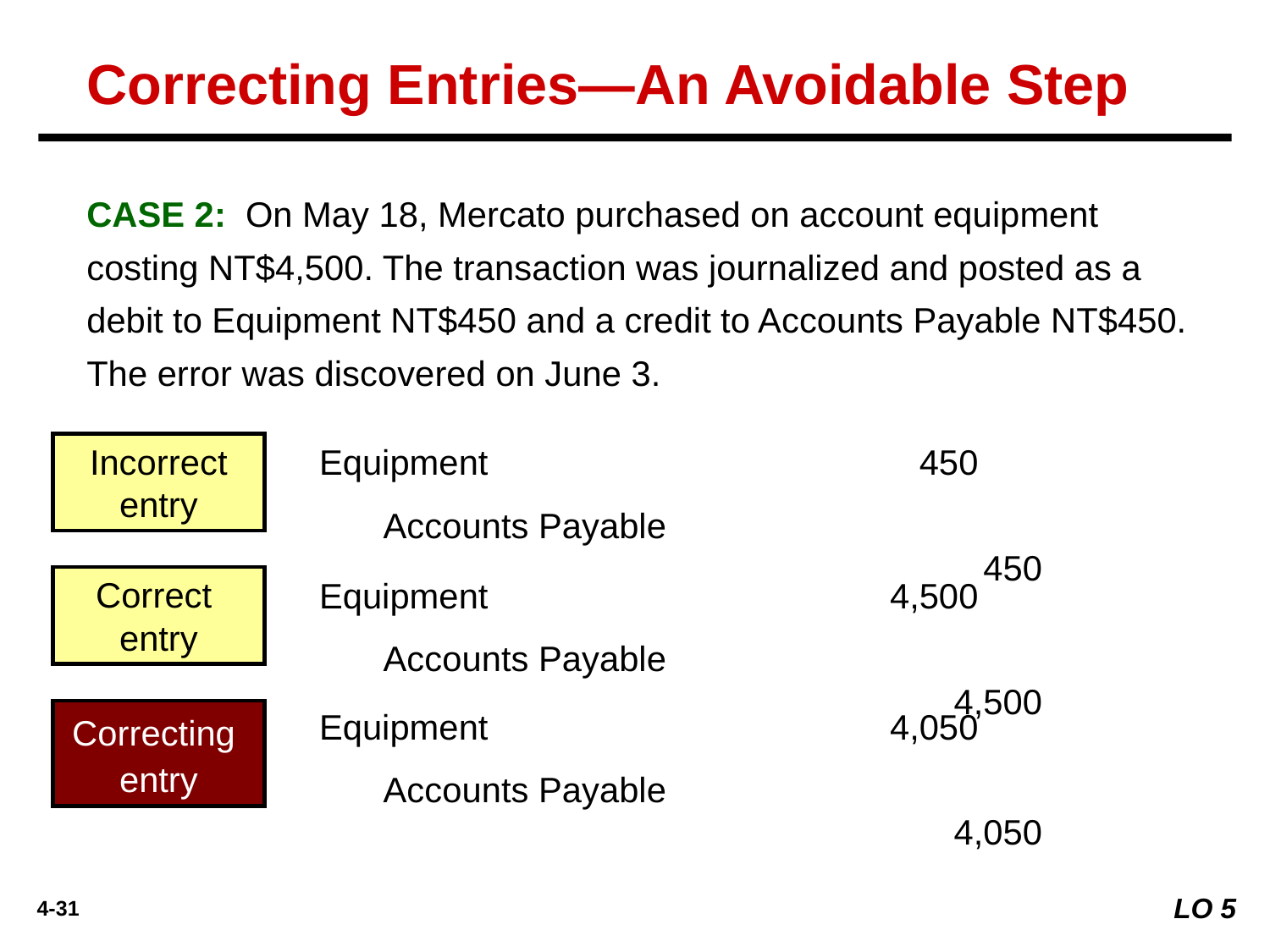

Correcting Entries—An Avoidable Step

CASE 2:  On May 18, Mercato purchased on account equipment costing NT$4,500. The transaction was journalized and posted as a debit to Equipment NT$450 and a credit to Accounts Payable NT$450. The error was discovered on June 3.
Incorrect entry
Equipment	450
Accounts Payable  		450
Correct  entry
Equipment	4,500
Accounts Payable  		4,500
Equipment	4,050
Correcting  entry
Accounts Payable		4,050
LO 5